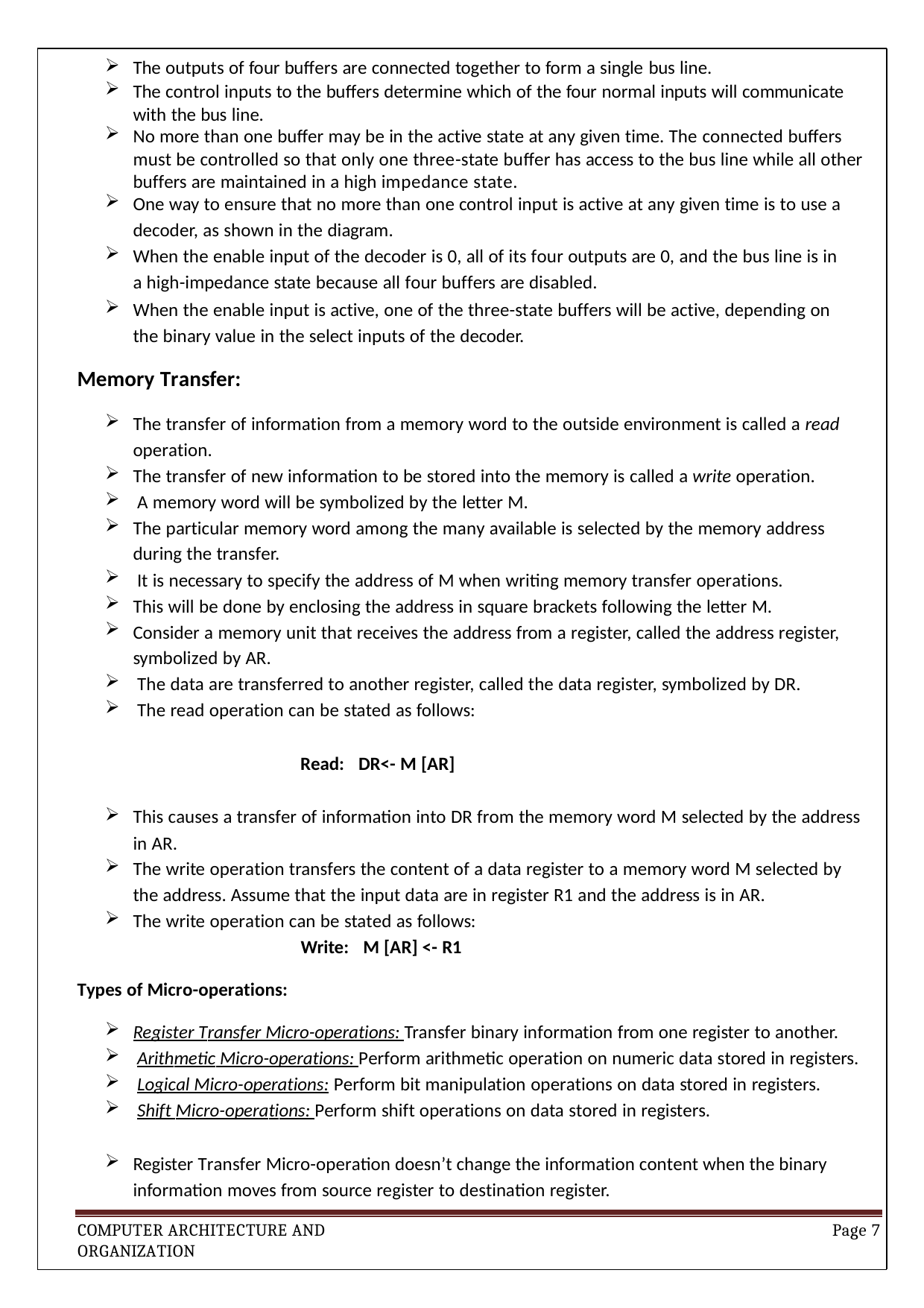

The outputs of four buffers are connected together to form a single bus line.
The control inputs to the buffers determine which of the four normal inputs will communicate with the bus line.
No more than one buffer may be in the active state at any given time. The connected buffers
must be controlled so that only one three-state buffer has access to the bus line while all other buffers are maintained in a high impedance state.
One way to ensure that no more than one control input is active at any given time is to use a
decoder, as shown in the diagram.
When the enable input of the decoder is 0, all of its four outputs are 0, and the bus line is in a high-impedance state because all four buffers are disabled.
When the enable input is active, one of the three-state buffers will be active, depending on the binary value in the select inputs of the decoder.

Memory Transfer:

The transfer of information from a memory word to the outside environment is called a read
operation.
The transfer of new information to be stored into the memory is called a write operation.
A memory word will be symbolized by the letter M.
The particular memory word among the many available is selected by the memory address during the transfer.
It is necessary to specify the address of M when writing memory transfer operations.
This will be done by enclosing the address in square brackets following the letter M.
Consider a memory unit that receives the address from a register, called the address register, symbolized by AR.
The data are transferred to another register, called the data register, symbolized by DR.
The read operation can be stated as follows:

Read:   DR<- M [AR]

This causes a transfer of information into DR from the memory word M selected by the address in AR.
The write operation transfers the content of a data register to a memory word M selected by the address. Assume that the input data are in register R1 and the address is in AR.
The write operation can be stated as follows:
Write:   M [AR] <- R1

Types of Micro-operations:

Register Transfer Micro-operations: Transfer binary information from one register to another.
Arithmetic Micro-operations: Perform arithmetic operation on numeric data stored in registers.
Logical Micro-operations: Perform bit manipulation operations on data stored in registers.
Shift Micro-operations: Perform shift operations on data stored in registers.

Register Transfer Micro-operation doesn’t change the information content when the binary
information moves from source register to destination register.
COMPUTER ARCHITECTURE AND ORGANIZATION
Page 7